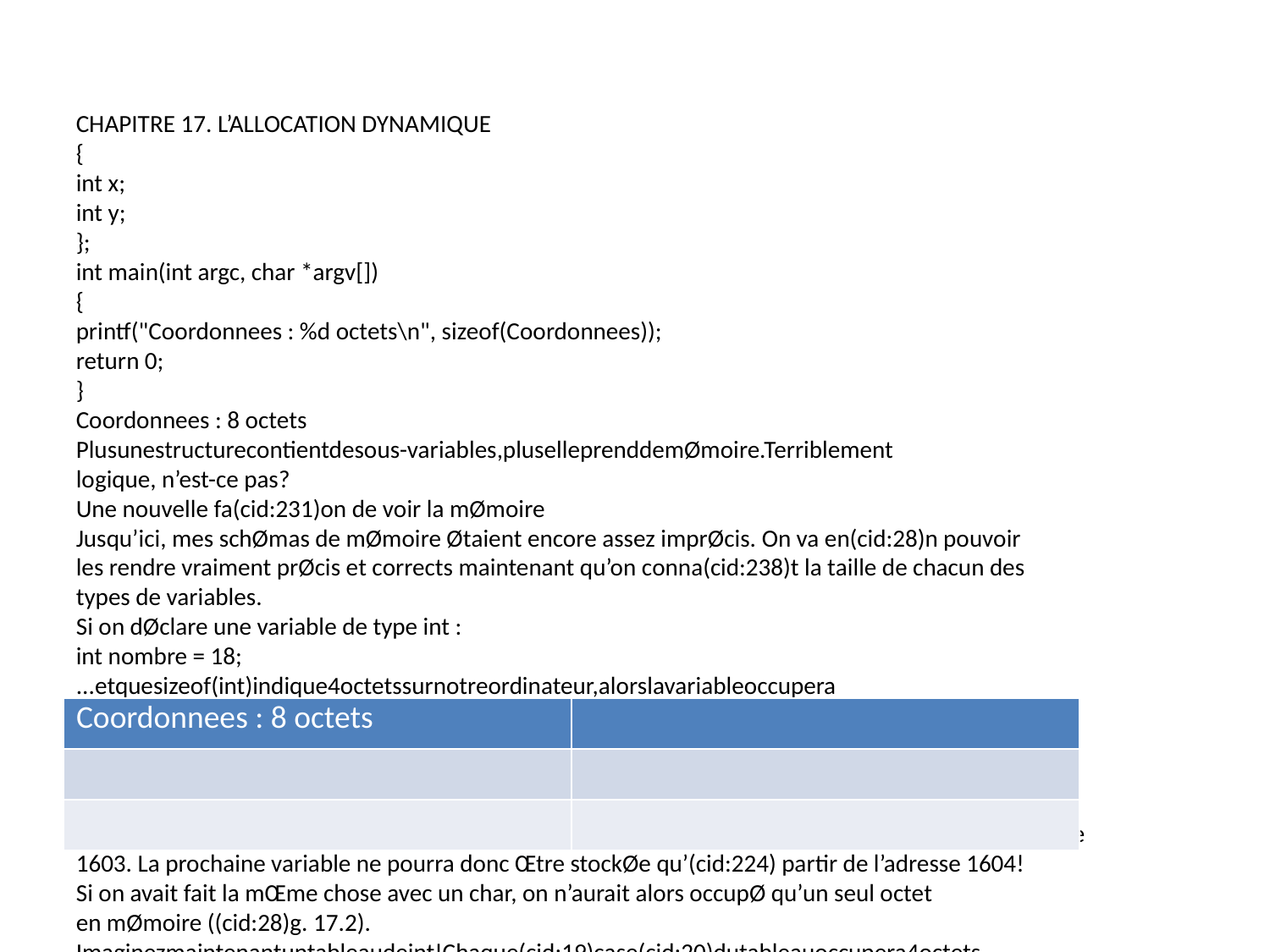

CHAPITRE 17. L’ALLOCATION DYNAMIQUE
{
int x;
int y;
};
int main(int argc, char *argv[])
{
printf("Coordonnees : %d octets\n", sizeof(Coordonnees));
return 0;
}
Coordonnees : 8 octets
Plusunestructurecontientdesous-variables,pluselleprenddemØmoire.Terriblement
logique, n’est-ce pas?
Une nouvelle fa(cid:231)on de voir la mØmoire
Jusqu’ici, mes schØmas de mØmoire Øtaient encore assez imprØcis. On va en(cid:28)n pouvoir
les rendre vraiment prØcis et corrects maintenant qu’on conna(cid:238)t la taille de chacun des
types de variables.
Si on dØclare une variable de type int :
int nombre = 18;
...etquesizeof(int)indique4octetssurnotreordinateur,alorslavariableoccupera
4 octets en mØmoire!
Supposons que la variable nombre soit allouØe (cid:224) l’adresse 1600 en mØmoire. On aurait
alors le schØma de la (cid:28)g. 17.1.
Ici,onvoitbienquenotrevariablenombredetypeintquivaut18occupe4octetsdans
la mØmoire. Elle commence (cid:224) l’adresse 1600 (c’est son adresse) et termine (cid:224) l’adresse
1603. La prochaine variable ne pourra donc Œtre stockØe qu’(cid:224) partir de l’adresse 1604!
Si on avait fait la mŒme chose avec un char, on n’aurait alors occupØ qu’un seul octet
en mØmoire ((cid:28)g. 17.2).
Imaginezmaintenantuntableaudeint!Chaque(cid:19)case(cid:20)dutableauoccupera4octets.
Si notre tableau fait 100 cases :
int tableau[100];
on occupera alors en rØalitØ 4 * 100 = 400 octets en mØmoire.
MŒme si le tableau est vide, il prend 400 octets?
238
| Coordonnees : 8 octets |  |
| --- | --- |
|  |  |
|  |  |